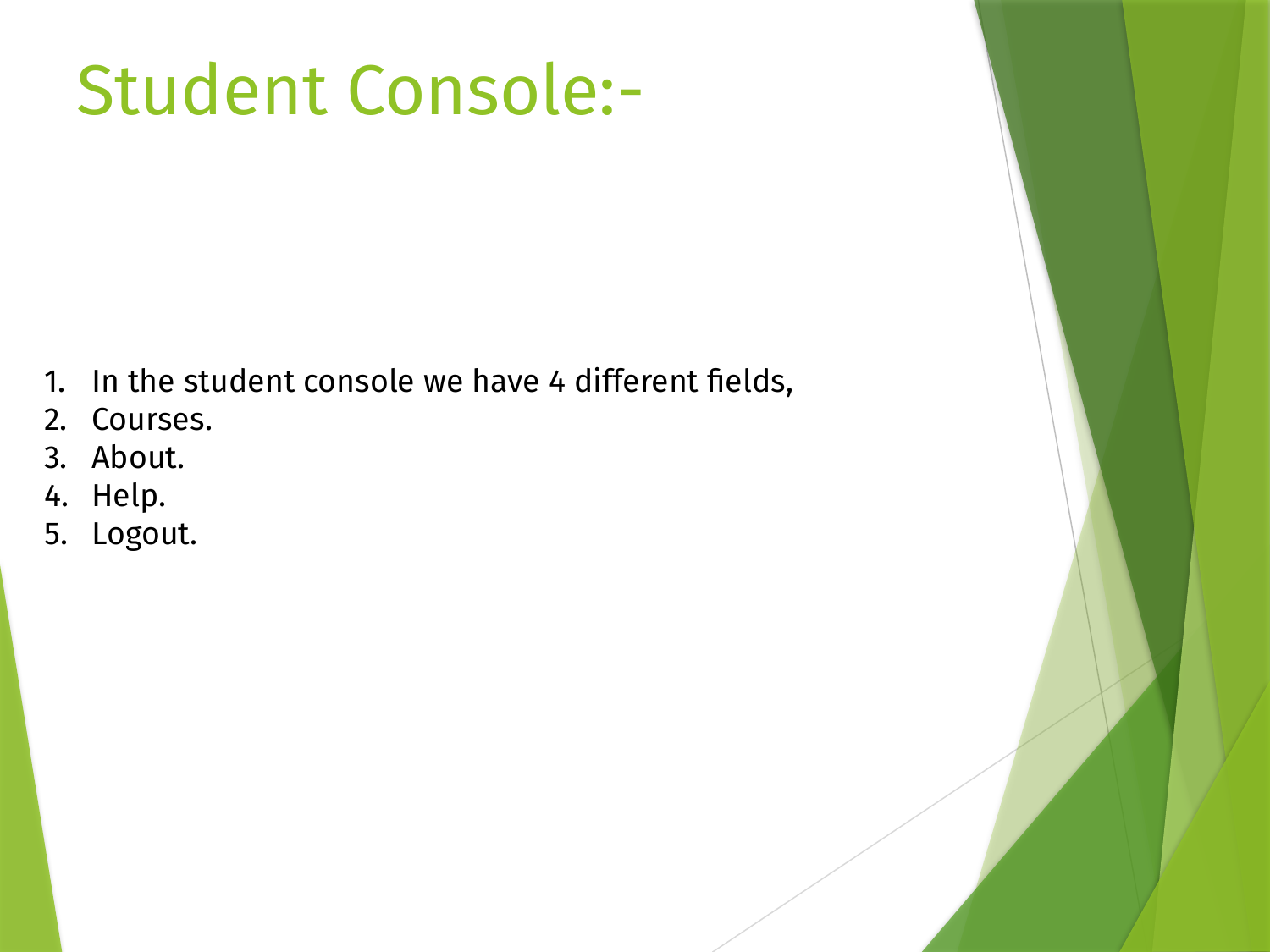

# Student Console:-
In the student console we have 4 different fields,
Courses.
About.
Help.
Logout.